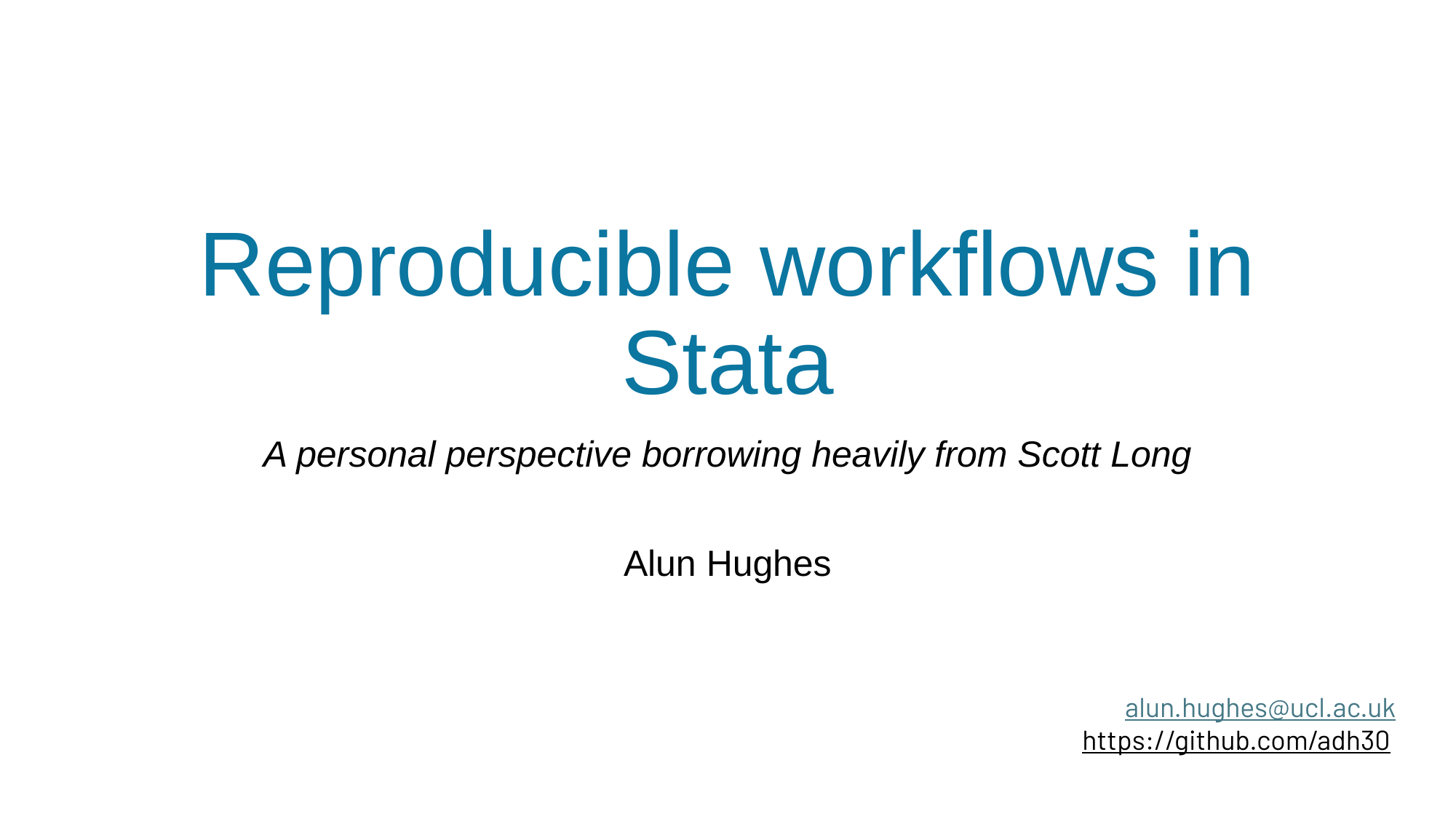

# Reproducible workflows in Stata
A personal perspective borrowing heavily from Scott Long

Alun Hughes
alun.hughes@ucl.ac.uk
https://github.com/adh30